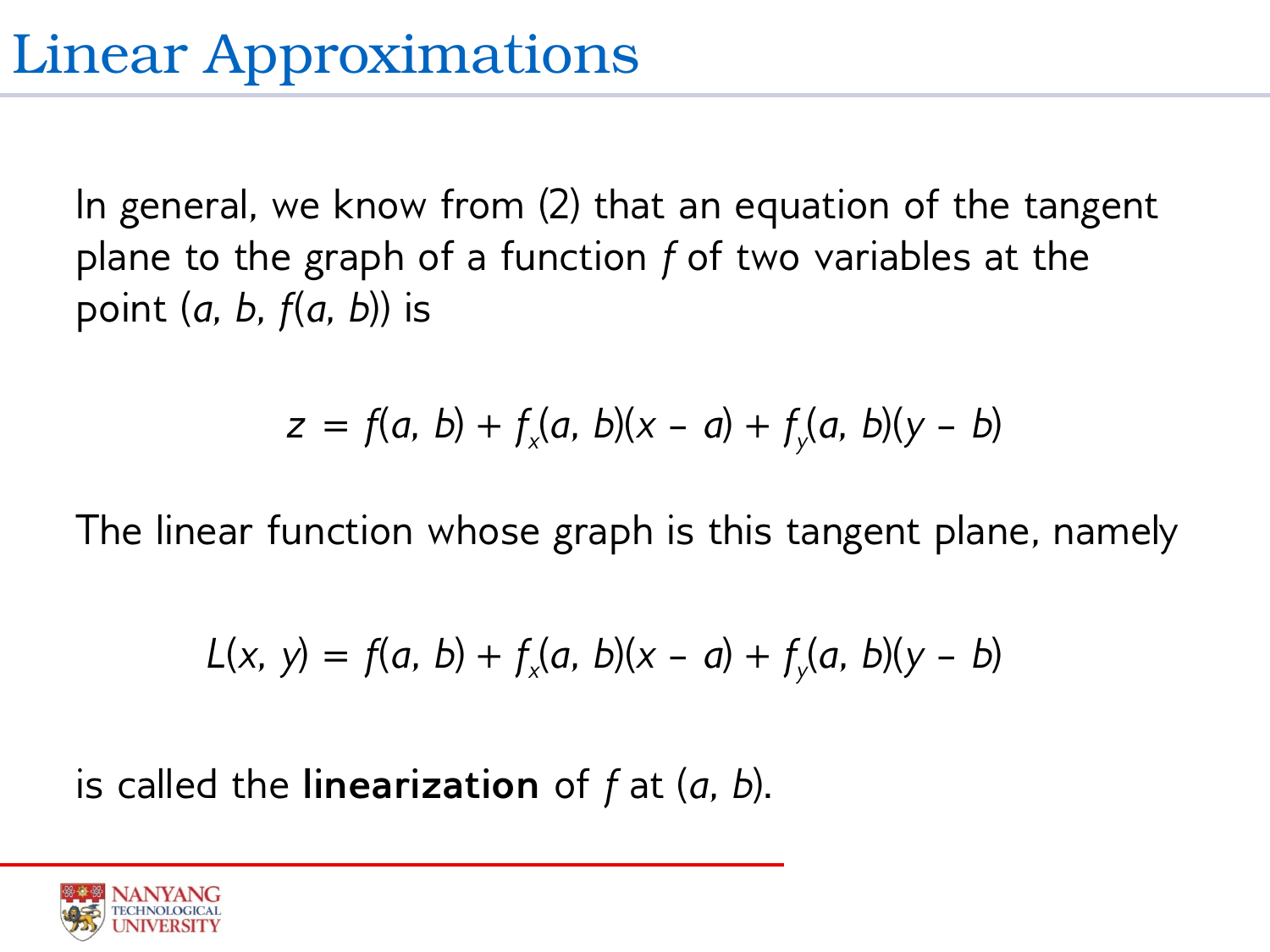

# Linear Approximations
In general, we know from (2) that an equation of the tangent plane to the graph of a function f of two variables at the point (a, b, f (a, b)) is

	       z = f (a, b) + fx(a, b)(x – a) + fy(a, b)(y – b)

The linear function whose graph is this tangent plane, namely

          L (x, y) = f (a, b) + fx(a, b)(x – a) + fy(a, b)(y – b)

is called the linearization of f at (a, b).